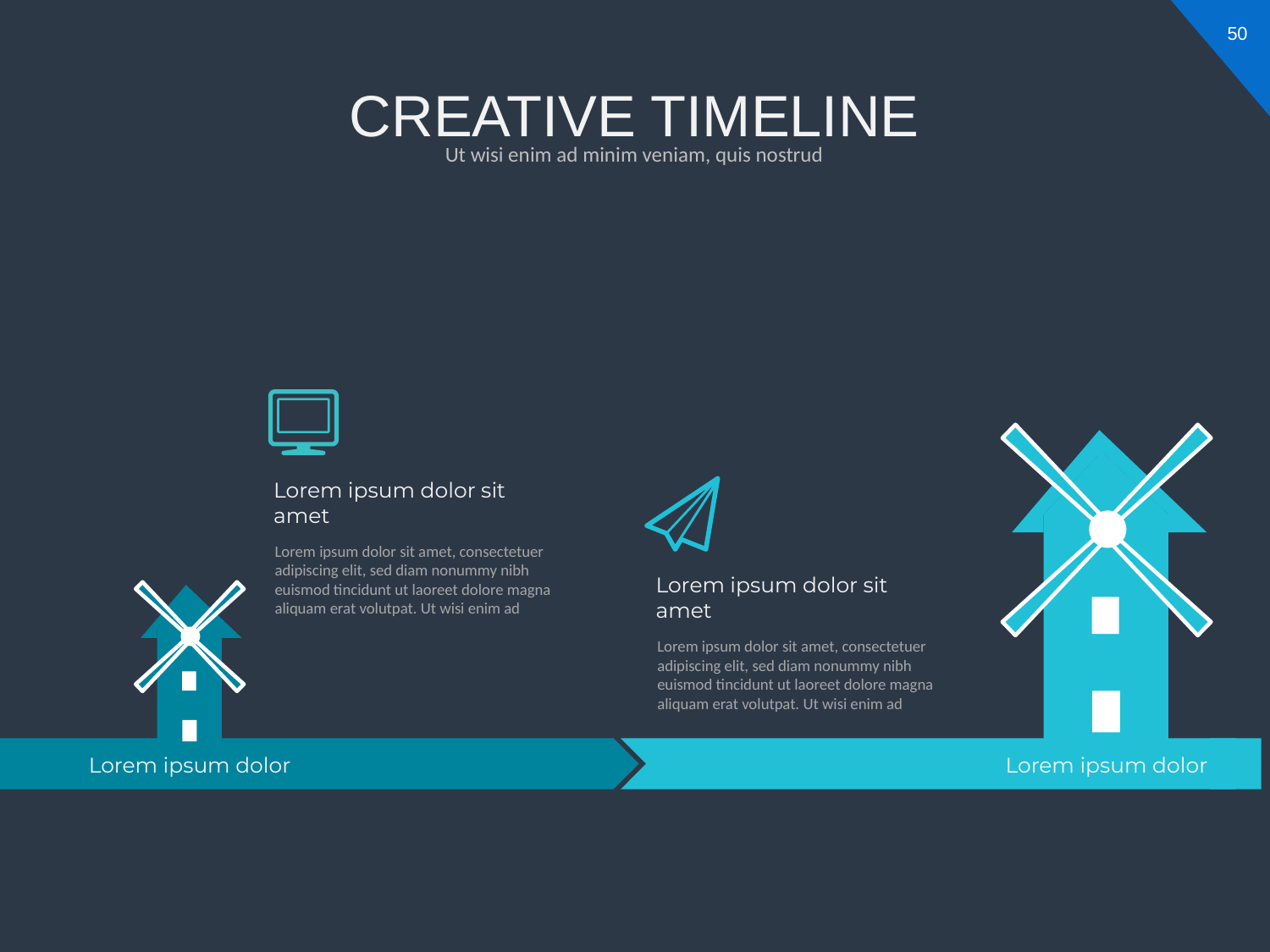

# CREATIVE TIMELINE
Ut wisi enim ad minim veniam, quis nostrud

Lorem ipsum dolor sit amet

Lorem ipsum dolor sit amet, consectetuer adipiscing elit, sed diam nonummy nibh euismod tincidunt ut laoreet dolore magna aliquam erat volutpat. Ut wisi enim ad
Lorem ipsum dolor sit amet

Lorem ipsum dolor sit amet, consectetuer adipiscing elit, sed diam nonummy nibh euismod tincidunt ut laoreet dolore magna aliquam erat volutpat. Ut wisi enim ad

Lorem ipsum dolor
Lorem ipsum dolor